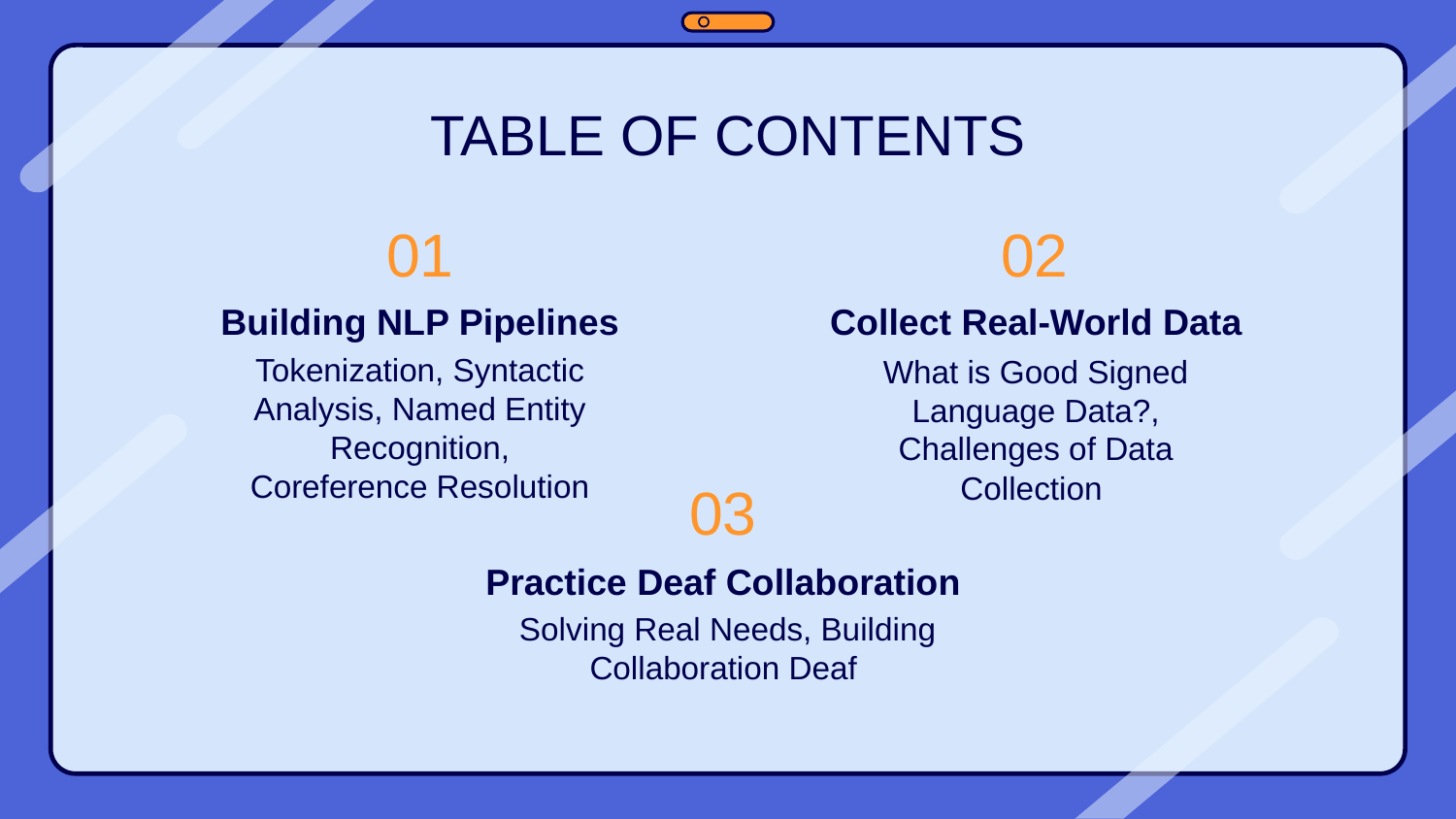

TABLE OF CONTENTS
# 01
02
Building NLP Pipelines
Collect Real-World Data
Tokenization, Syntactic Analysis, Named Entity Recognition, Coreference Resolution
What is Good Signed Language Data?, Challenges of Data Collection
03
Practice Deaf Collaboration
Solving Real Needs, Building Collaboration Deaf